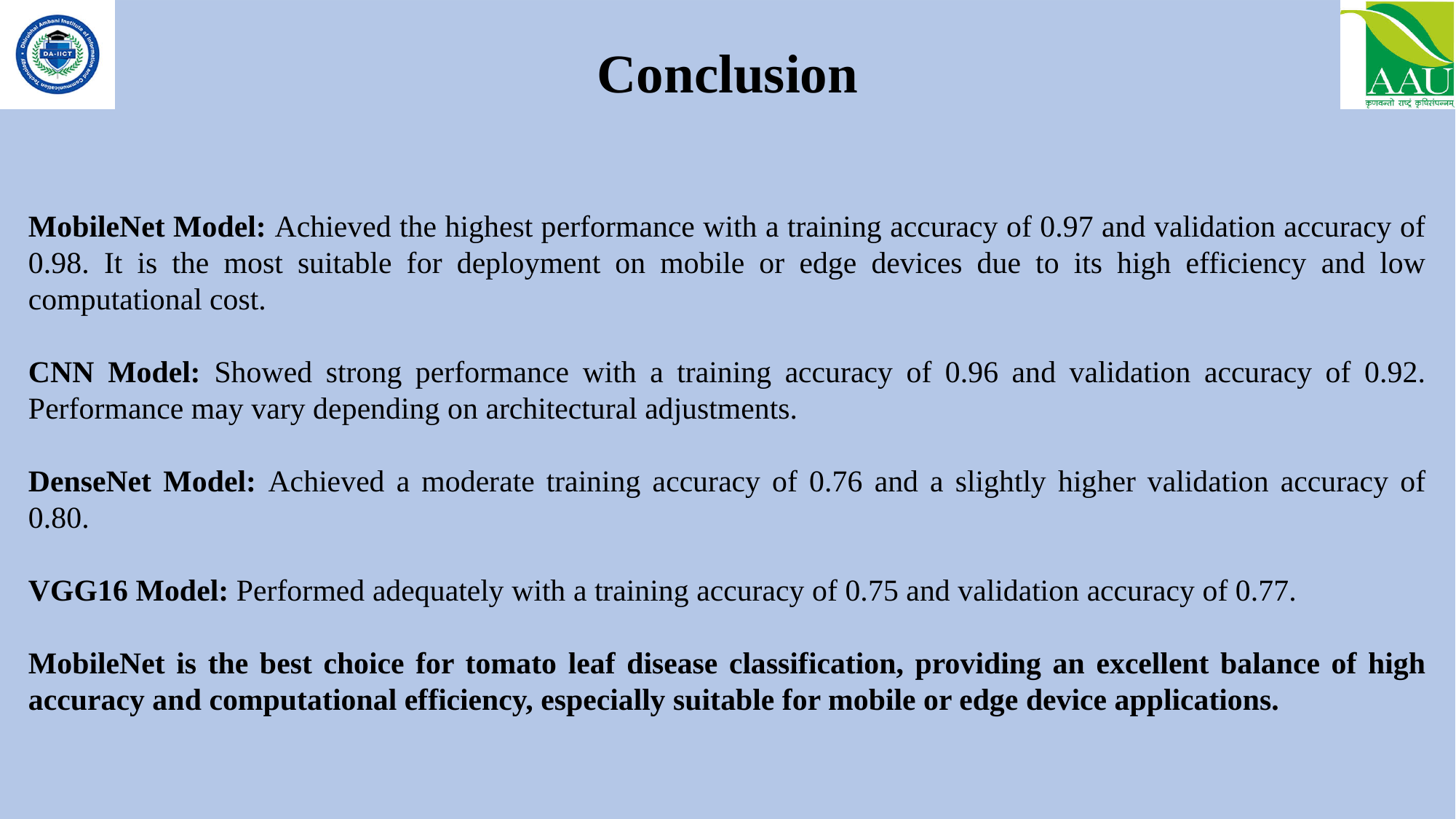

Conclusion
MobileNet Model: Achieved the highest performance with a training accuracy of 0.97 and validation accuracy of 0.98. It is the most suitable for deployment on mobile or edge devices due to its high efficiency and low computational cost.

CNN Model: Showed strong performance with a training accuracy of 0.96 and validation accuracy of 0.92. Performance may vary depending on architectural adjustments.

DenseNet Model: Achieved a moderate training accuracy of 0.76 and a slightly higher validation accuracy of 0.80.

VGG16 Model: Performed adequately with a training accuracy of 0.75 and validation accuracy of 0.77.

MobileNet is the best choice for tomato leaf disease classification, providing an excellent balance of high accuracy and computational efficiency, especially suitable for mobile or edge device applications.